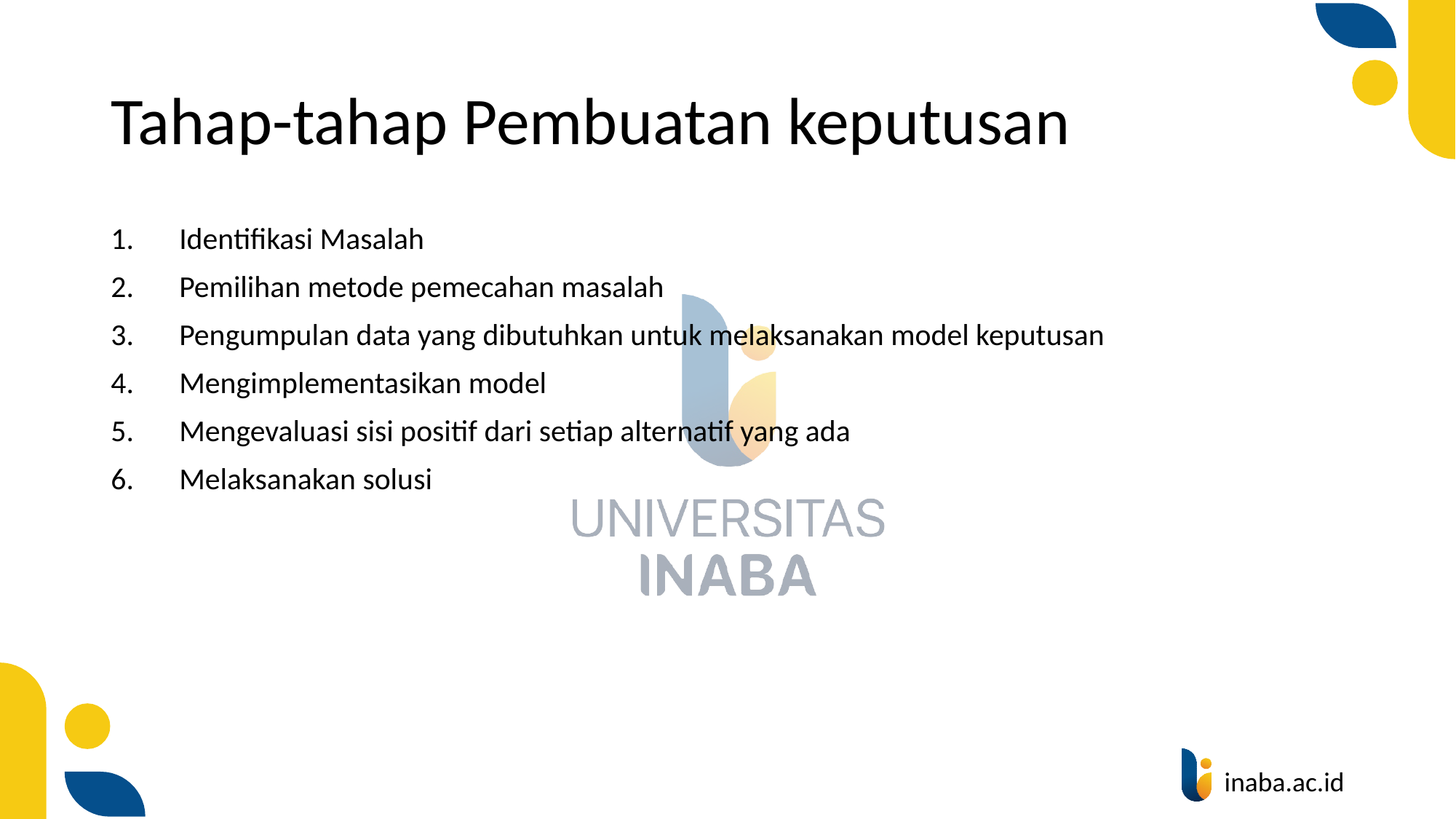

# Tahap-tahap Pembuatan keputusan
Identifikasi Masalah
Pemilihan metode pemecahan masalah
Pengumpulan data yang dibutuhkan untuk melaksanakan model keputusan
Mengimplementasikan model
Mengevaluasi sisi positif dari setiap alternatif yang ada
Melaksanakan solusi